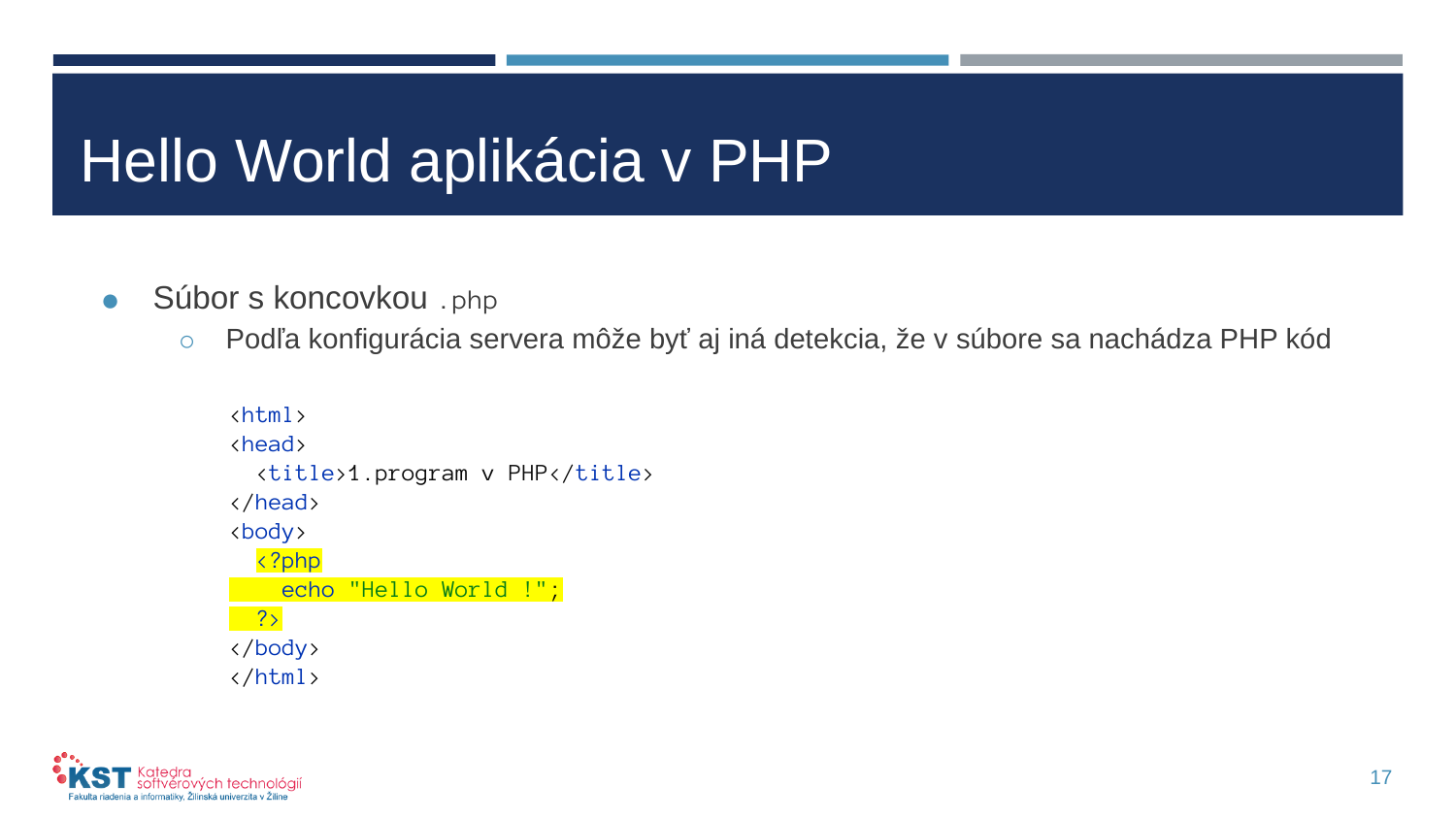

# Hello World aplikácia v PHP
Súbor s koncovkou .php
Podľa konfigurácia servera môže byť aj iná detekcia, že v súbore sa nachádza PHP kód
<html>
<head>
  <title>1.program v PHP</title>
</head>
<body>
  <?php
    echo "Hello World !";
  ?>
</body>
</html>
17